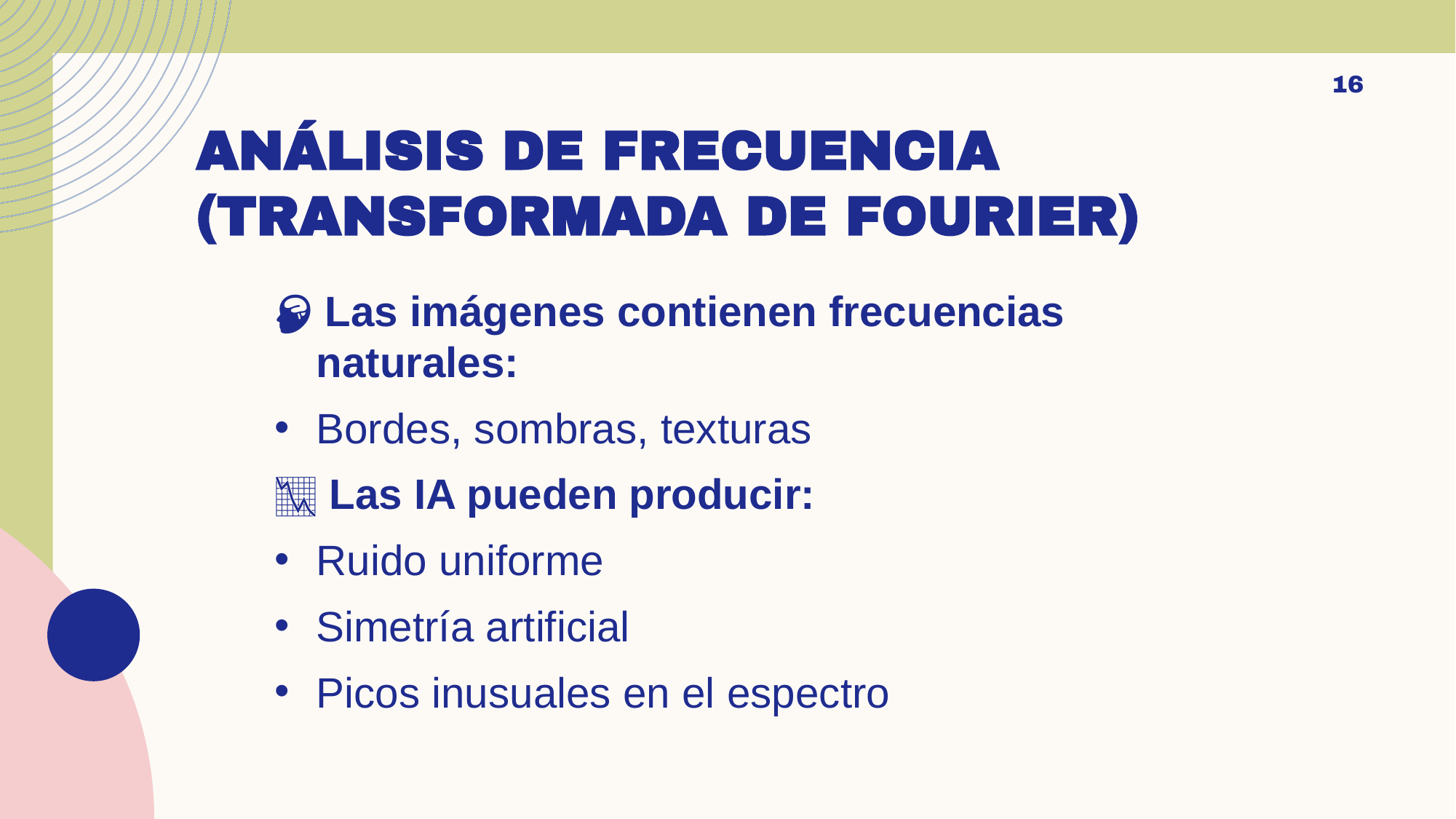

16
# Análisis de Frecuencia (Transformada de Fourier)
🧠 Las imágenes contienen frecuencias naturales:
Bordes, sombras, texturas
📉 Las IA pueden producir:
Ruido uniforme
Simetría artificial
Picos inusuales en el espectro